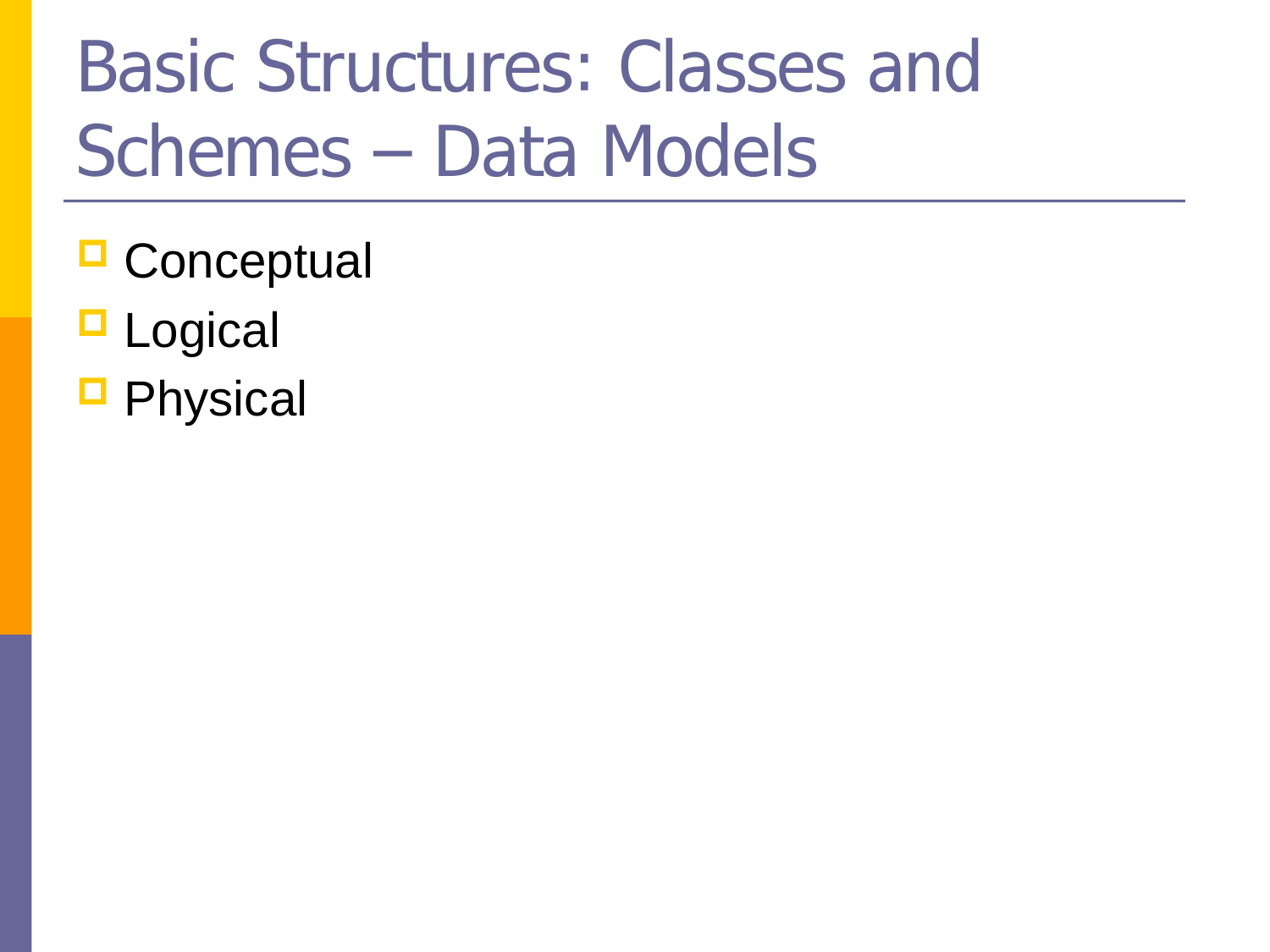

# Basic Structures: Classes and Schemes – Data Models
Conceptual
Logical
Physical